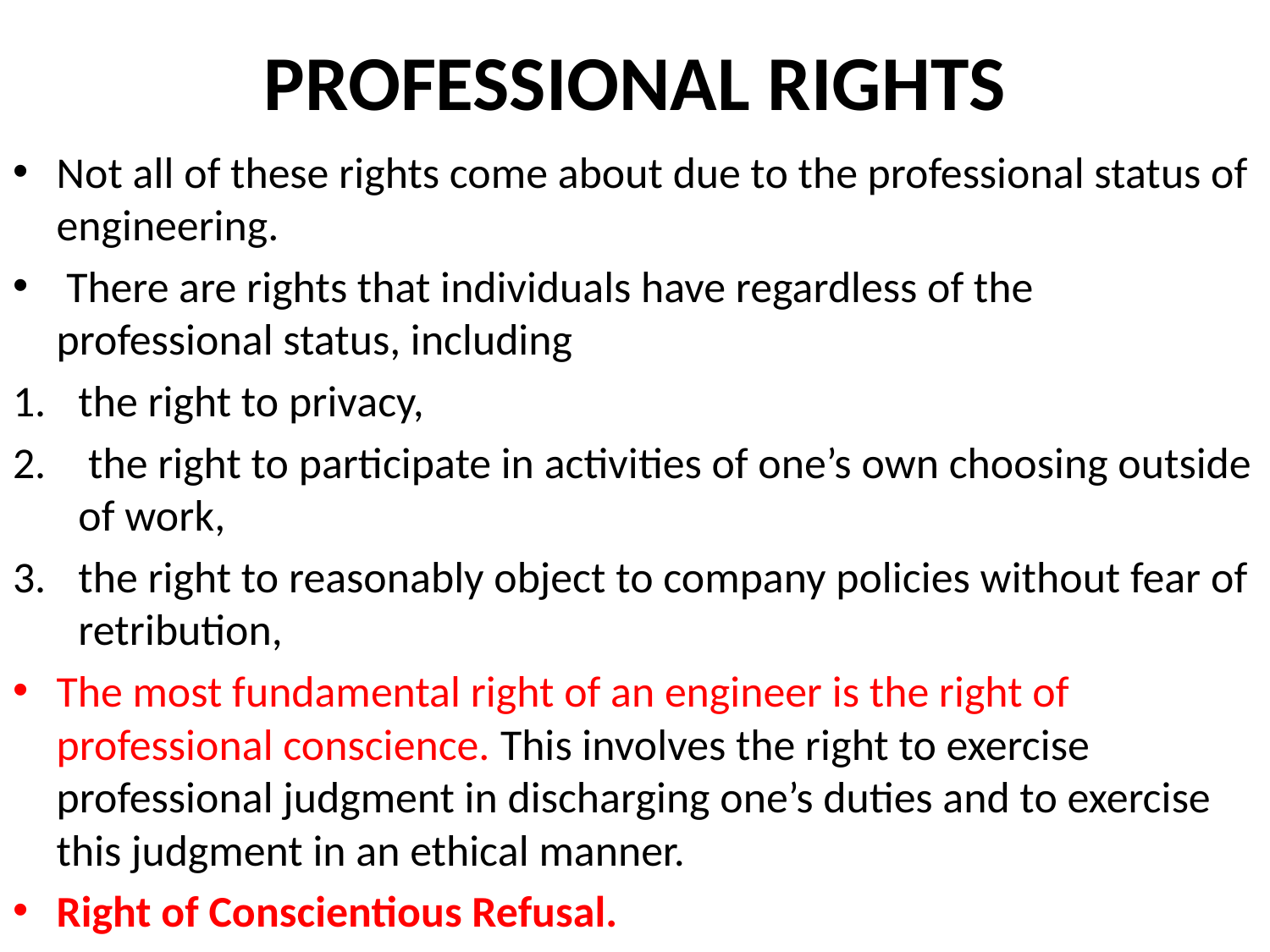

# PROFESSIONAL RIGHTS
Not all of these rights come about due to the professional status of engineering.
 There are rights that individuals have regardless of the professional status, including
the right to privacy,
 the right to participate in activities of one’s own choosing outside of work,
the right to reasonably object to company policies without fear of retribution,
The most fundamental right of an engineer is the right of professional conscience. This involves the right to exercise professional judgment in discharging one’s duties and to exercise this judgment in an ethical manner.
Right of Conscientious Refusal.